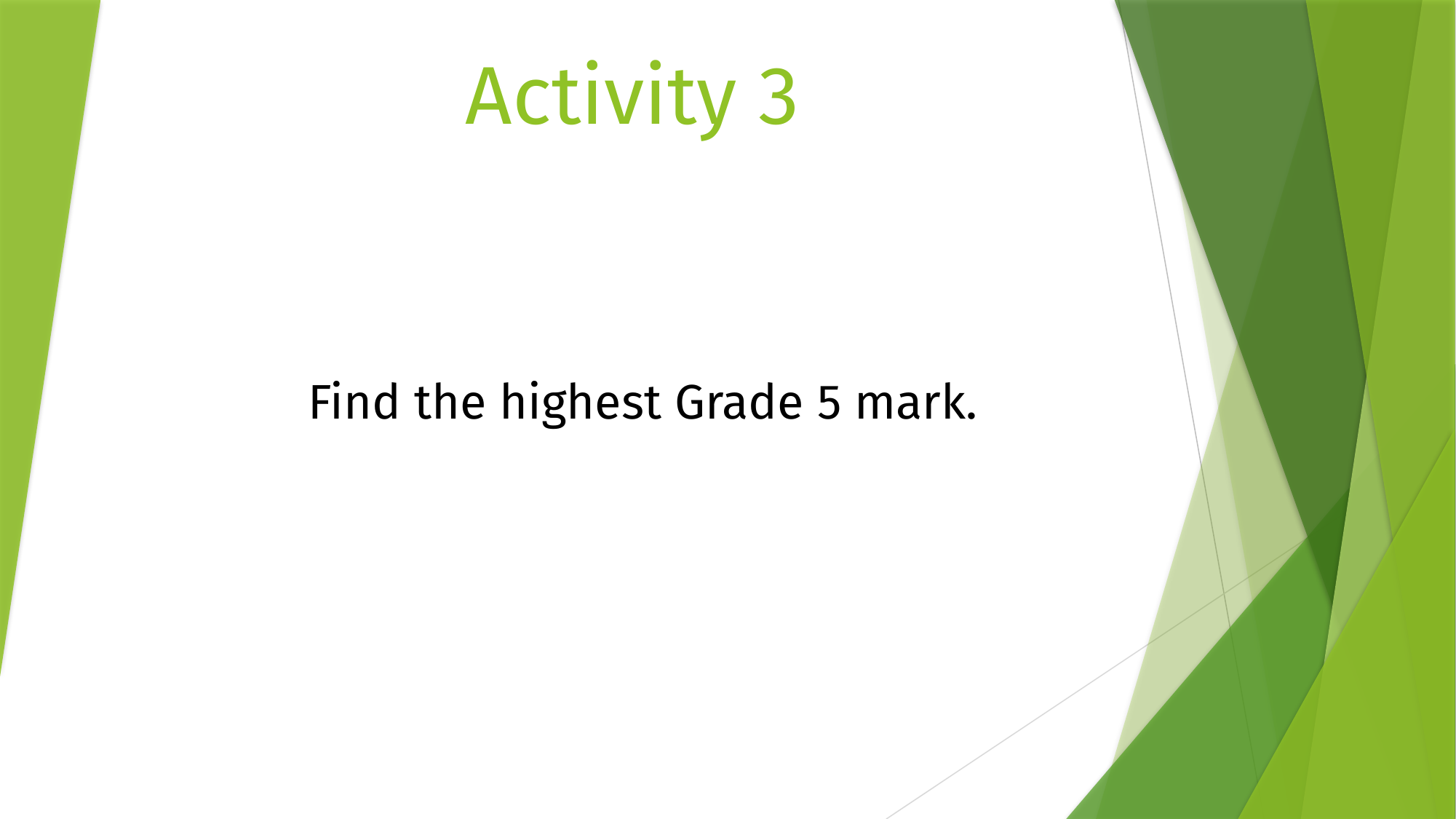

# Activity 3
Find the highest Grade 5 mark.